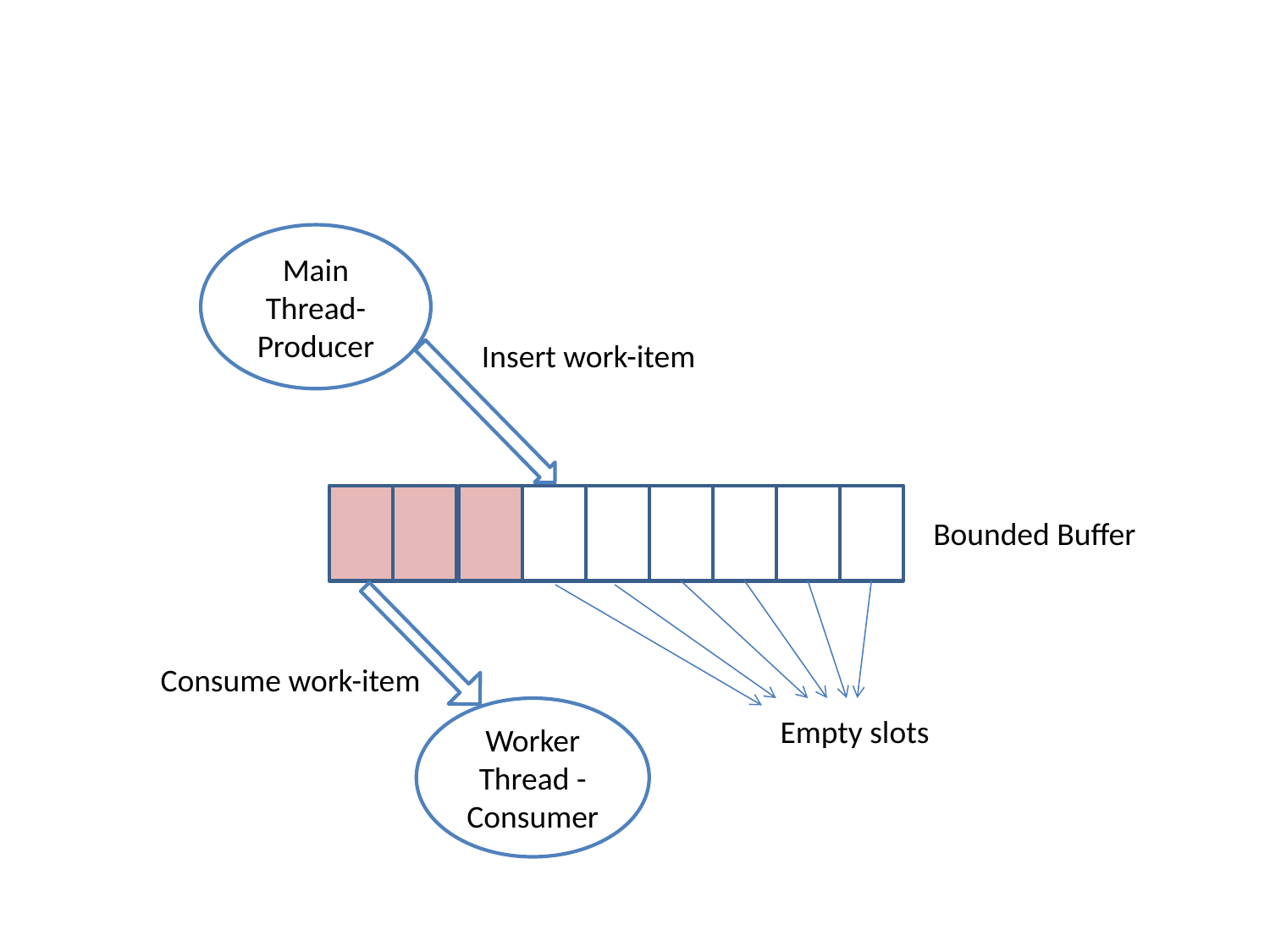

#

Main Thread-Producer
Insert work-item

Bounded Buffer

Consume work-item
Worker Thread - Consumer
Empty slots